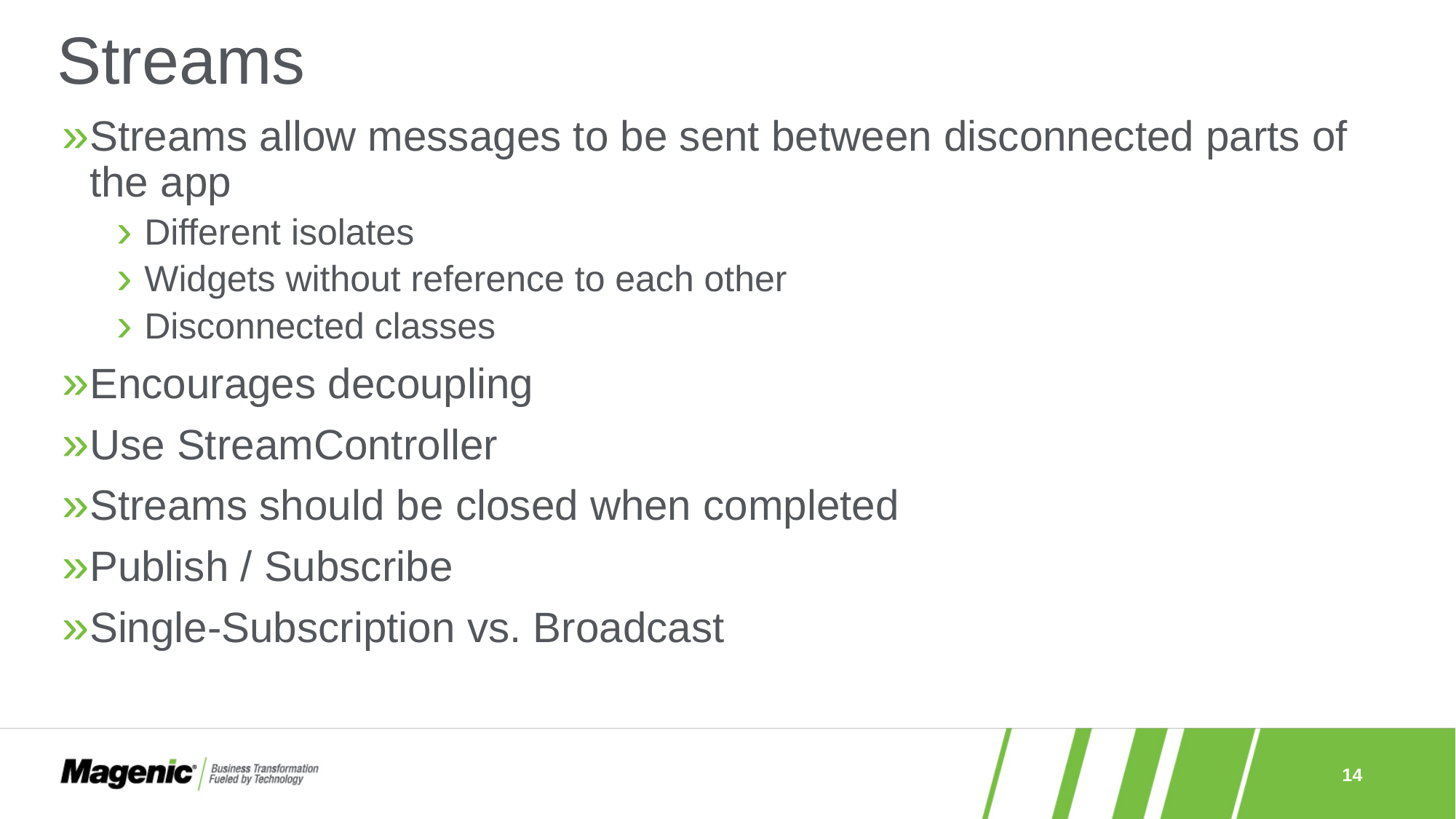

# Streams
Streams allow messages to be sent between disconnected parts of the app
Different isolates
Widgets without reference to each other
Disconnected classes
Encourages decoupling
Use StreamController
Streams should be closed when completed
Publish / Subscribe
Single-Subscription vs. Broadcast